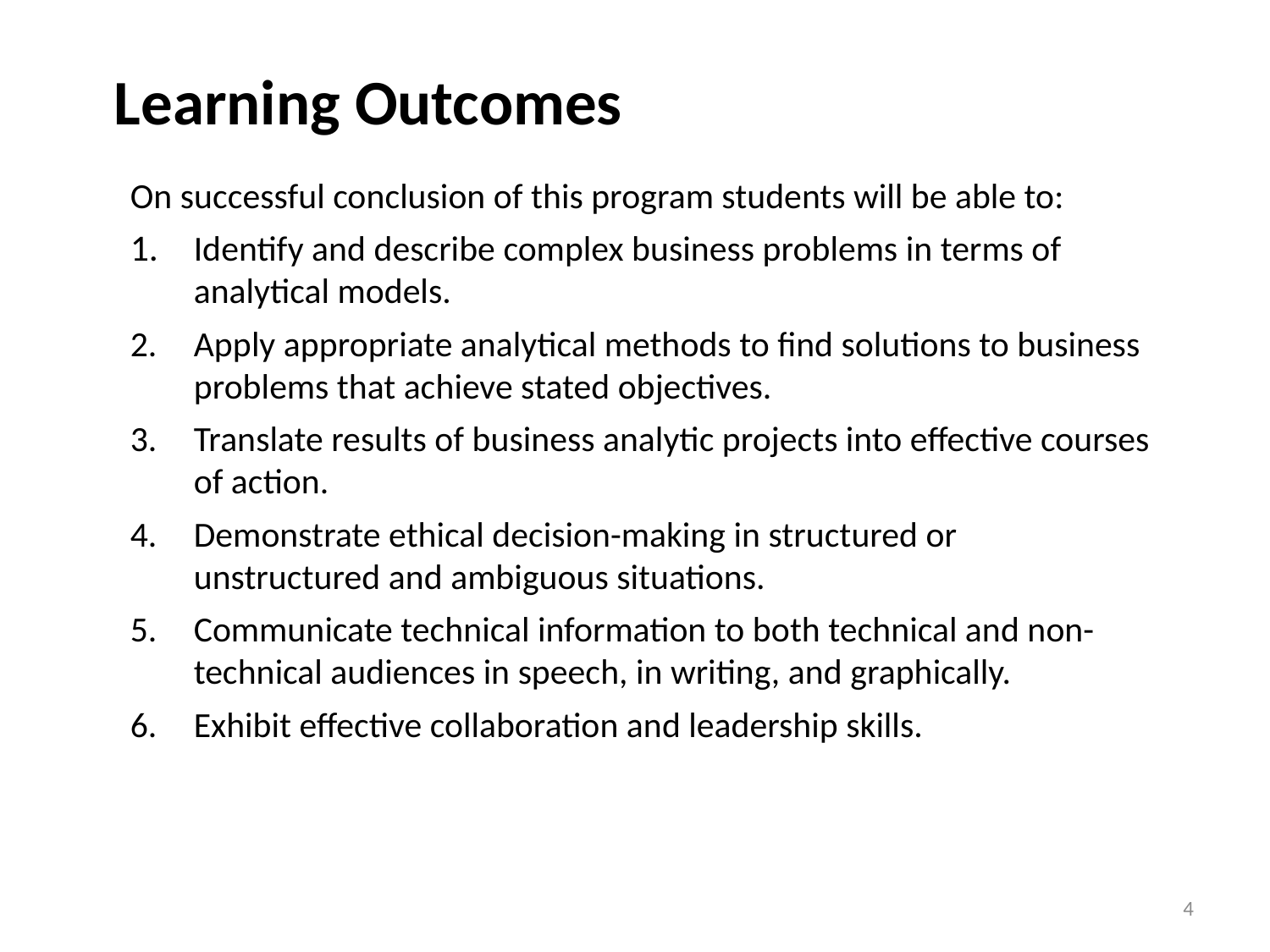

Learning Outcomes
On successful conclusion of this program students will be able to:
Identify and describe complex business problems in terms of analytical models.
Apply appropriate analytical methods to find solutions to business problems that achieve stated objectives.
Translate results of business analytic projects into effective courses of action.
Demonstrate ethical decision-making in structured or unstructured and ambiguous situations.
Communicate technical information to both technical and non-technical audiences in speech, in writing, and graphically.
Exhibit effective collaboration and leadership skills.
4